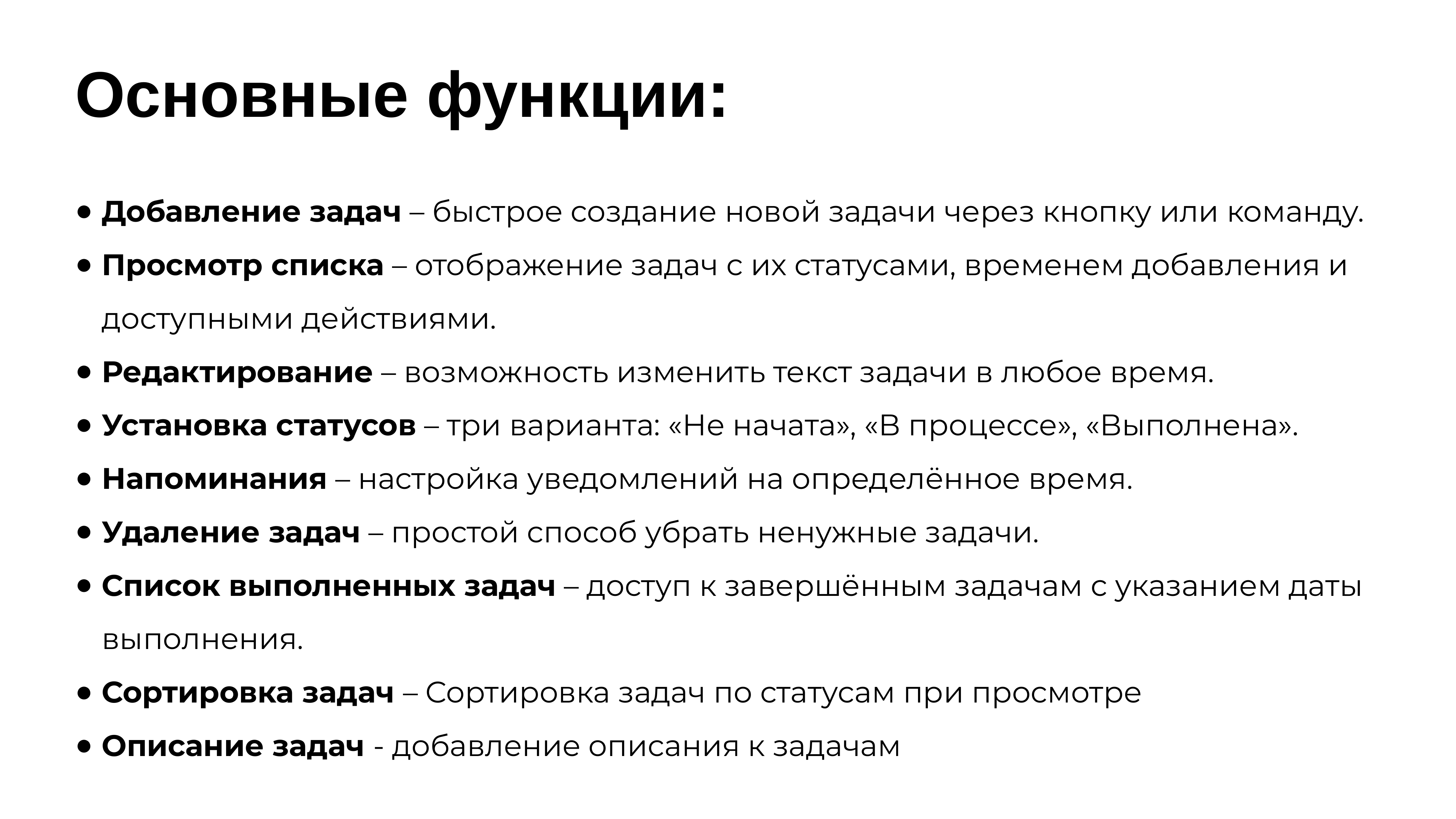

# Основные функции:
Добавление задач – быстрое создание новой задачи через кнопку или команду.
Просмотр списка – отображение задач с их статусами, временем добавления и доступными действиями.
Редактирование – возможность изменить текст задачи в любое время.
Установка статусов – три варианта: «Не начата», «В процессе», «Выполнена».
Напоминания – настройка уведомлений на определённое время.
Удаление задач – простой способ убрать ненужные задачи.
Список выполненных задач – доступ к завершённым задачам с указанием даты выполнения.
Сортировка задач – Сортировка задач по статусам при просмотре
Описание задач - добавление описания к задачам